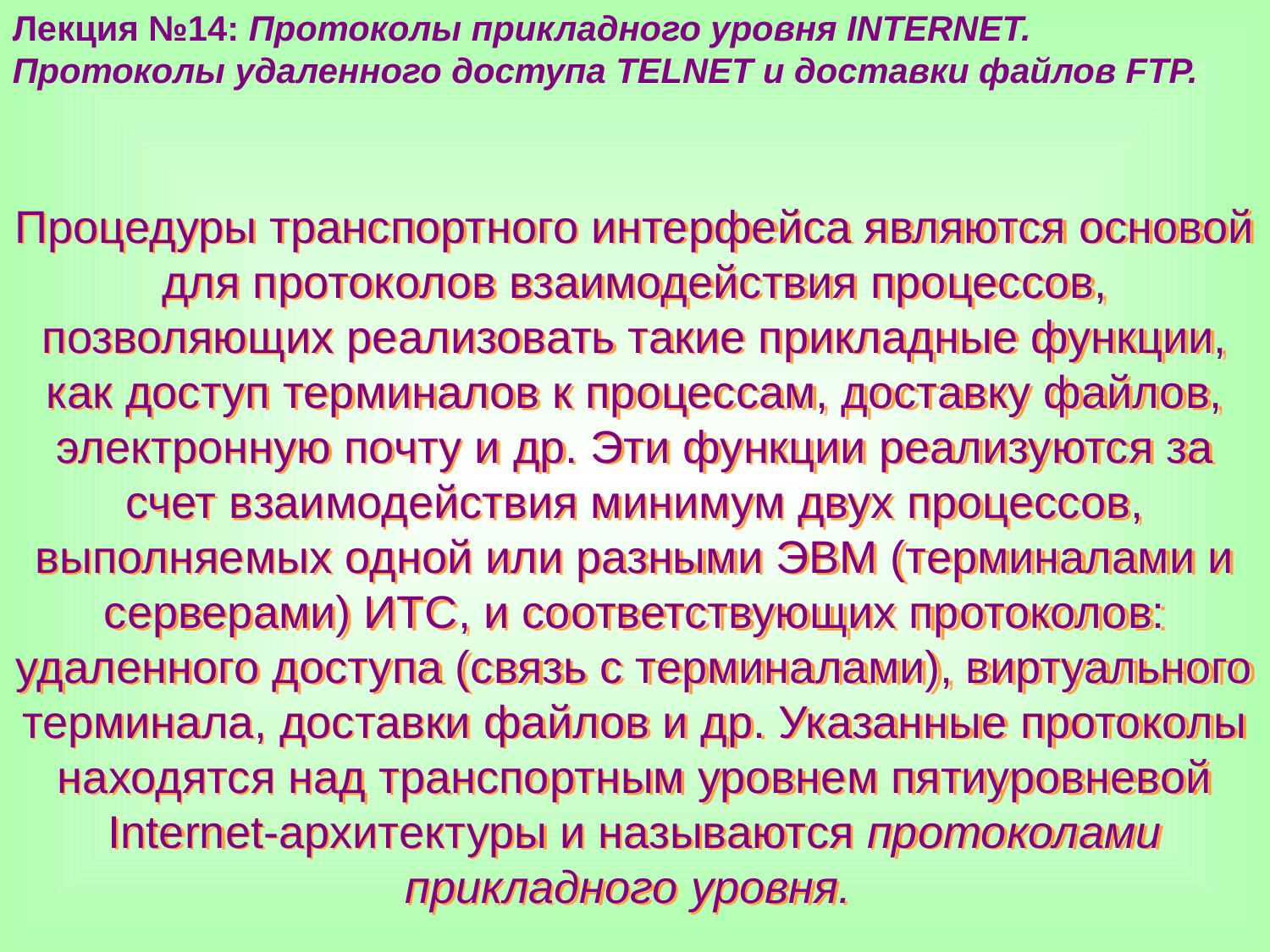

Лекция №14: Протоколы прикладного уровня INTERNET.
Протоколы удаленного доступа TELNET и доставки файлов FTP.
Процедуры транспортного интерфейса являются основой для протоколов взаимодействия процессов, позволяющих реализовать такие прикладные функции, как доступ терминалов к процессам, доставку файлов, электронную почту и др. Эти функции реализуются за счет взаимодействия минимум двух процессов, выполняемых одной или разными ЭВМ (терминалами и серверами) ИТС, и соответствующих протоколов: удаленного доступа (связь с терминалами), виртуального терминала, доставки файлов и др. Указанные протоколы находятся над транспортным уровнем пятиуровневой Internet-архитектуры и называются протоколами прикладного уровня.